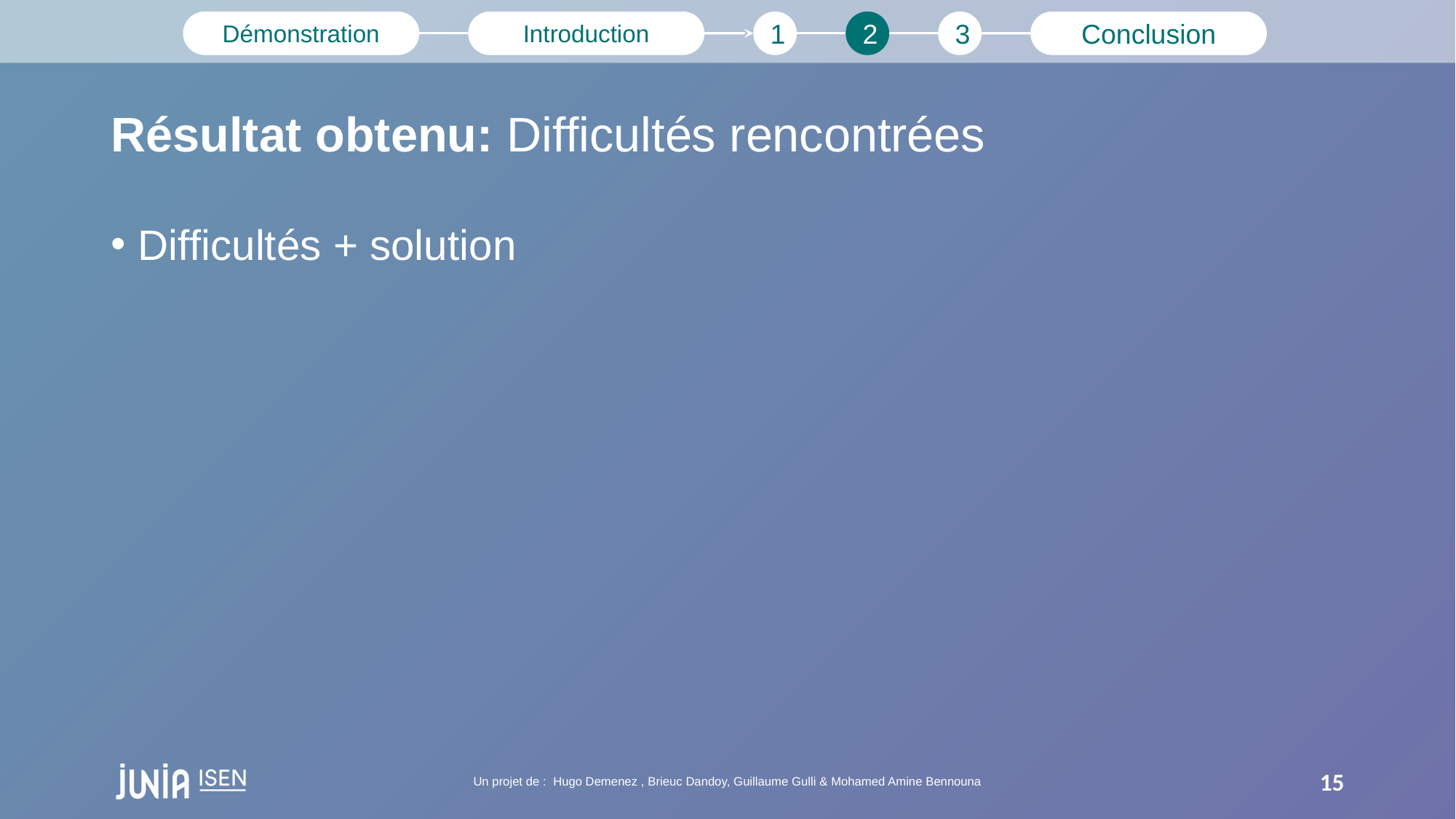

Démonstration
Introduction
1
2
3
Conclusion
# Résultat obtenu: Difficultés rencontrées
Difficultés + solution
Un projet de :  Hugo Demenez , Brieuc Dandoy, Guillaume Gulli & Mohamed Amine Bennouna
15